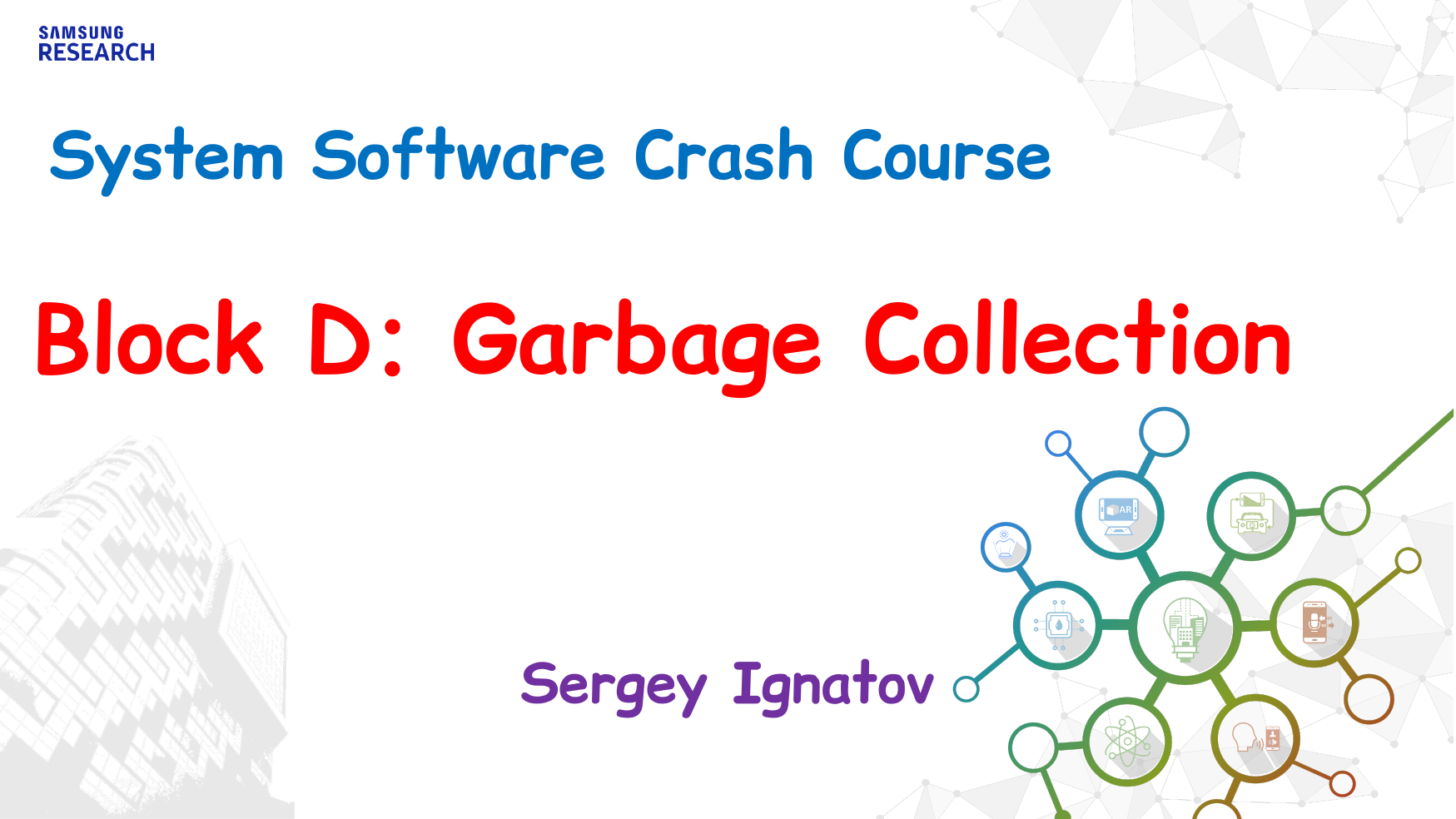

# System Software Crash Course
Block D: Garbage Collection
Sergey Ignatov